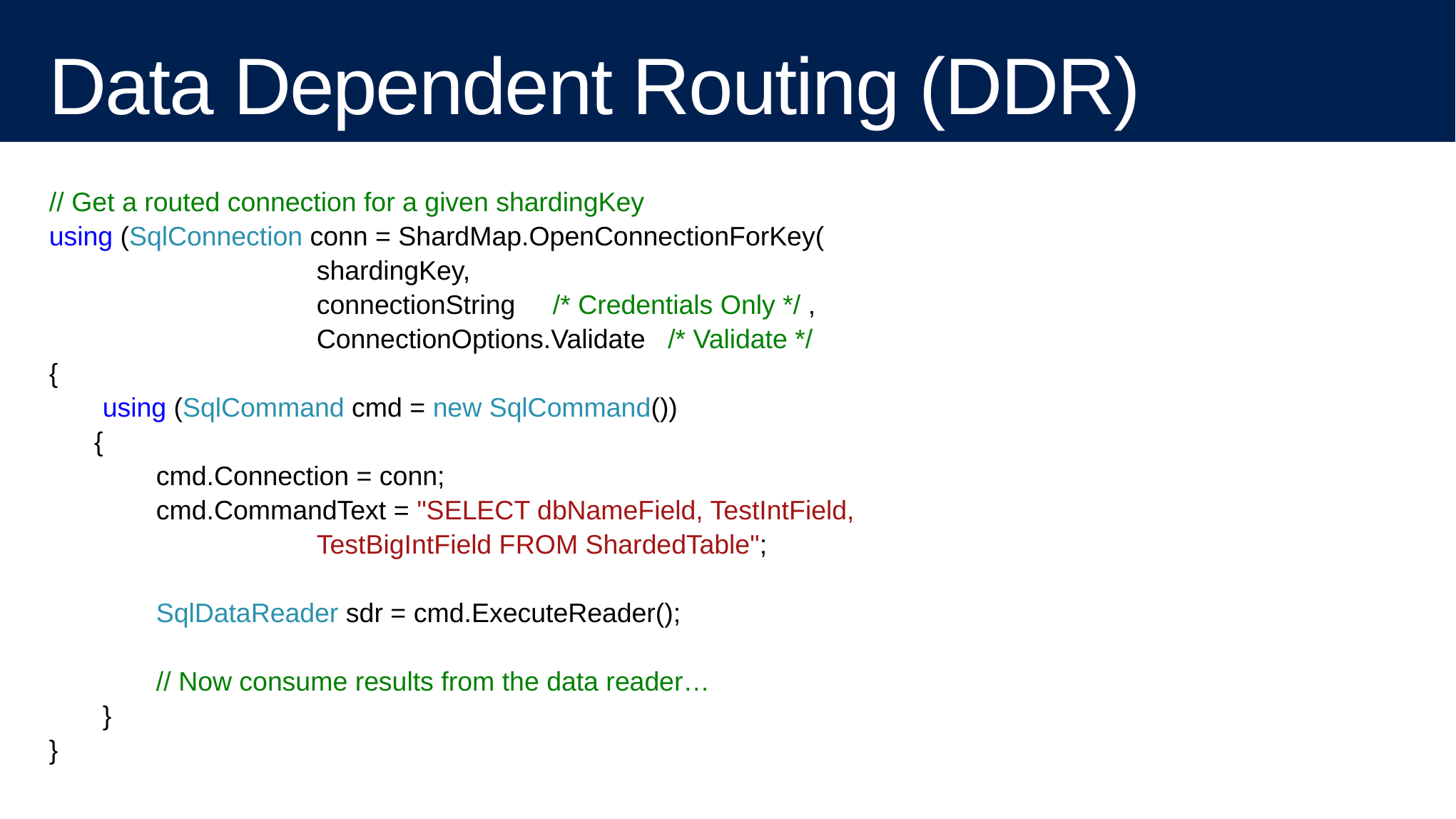

# Data Dependent Routing (DDR)
// Get a routed connection for a given shardingKey
using (SqlConnection conn = ShardMap.OpenConnectionForKey(
					shardingKey,
					connectionString     /* Credentials Only */ ,
					ConnectionOptions.Validate   /* Validate */ ))
{
	using (SqlCommand cmd = new SqlCommand())
      {
		cmd.Connection = conn;
		cmd.CommandText = "SELECT dbNameField, TestIntField,
					TestBigIntField FROM ShardedTable";

		SqlDataReader sdr = cmd.ExecuteReader();

		// Now consume results from the data reader…
	}
}